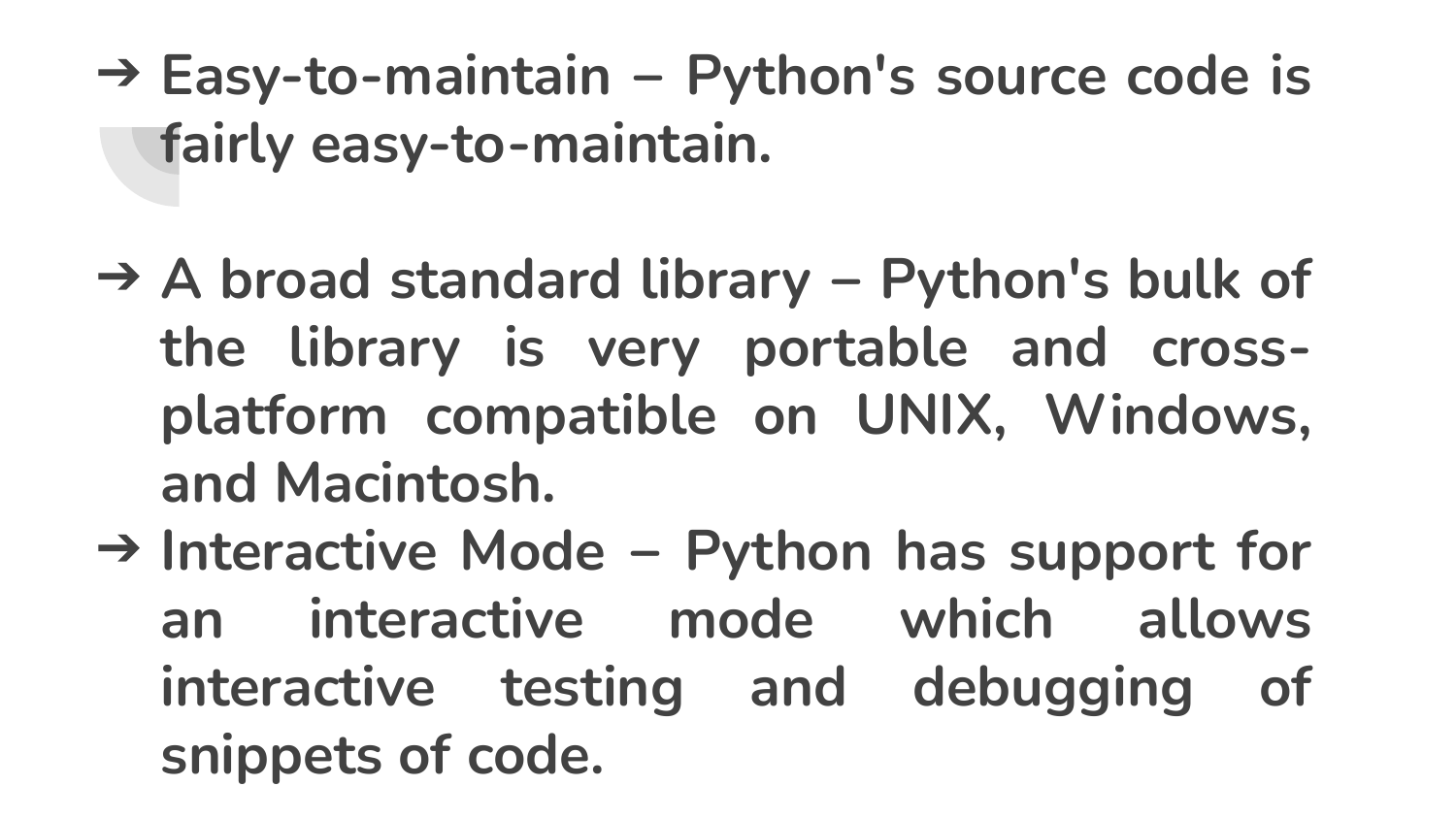

# Easy-to-maintain − Python's source code is fairly easy-to-maintain.

A broad standard library − Python's bulk of the library is very portable and cross-platform compatible on UNIX, Windows, and Macintosh.
Interactive Mode − Python has support for an interactive mode which allows interactive testing and debugging of snippets of code.